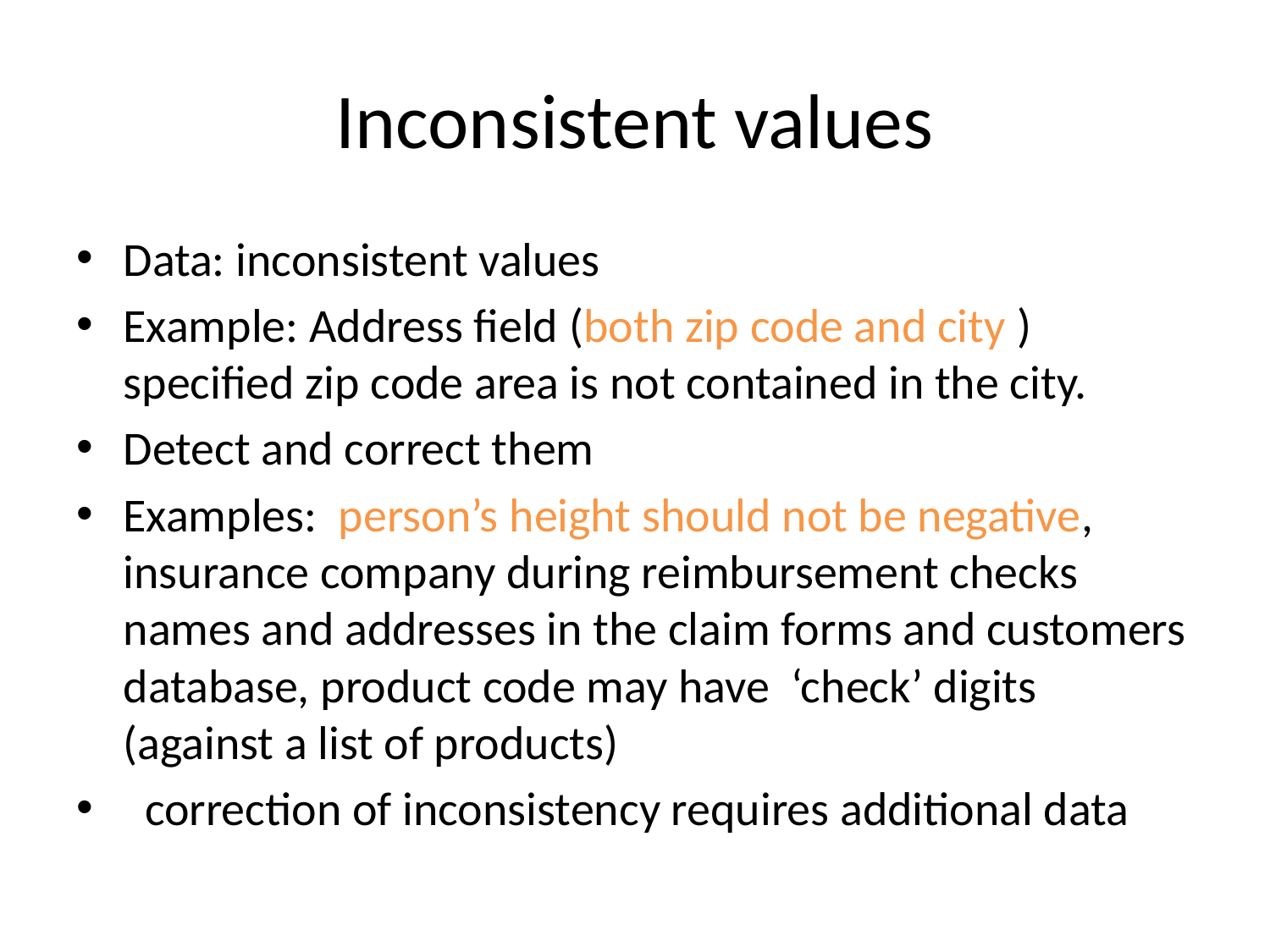

# Inconsistent values
Data: inconsistent values
Example: Address field (both zip code and city ) specified zip code area is not contained in the city.
Detect and correct them
Examples:  person’s height should not be negative, insurance company during reimbursement checks names and addresses in the claim forms and customers database, product code may have  ‘check’ digits (against a list of products)
  correction of inconsistency requires additional data